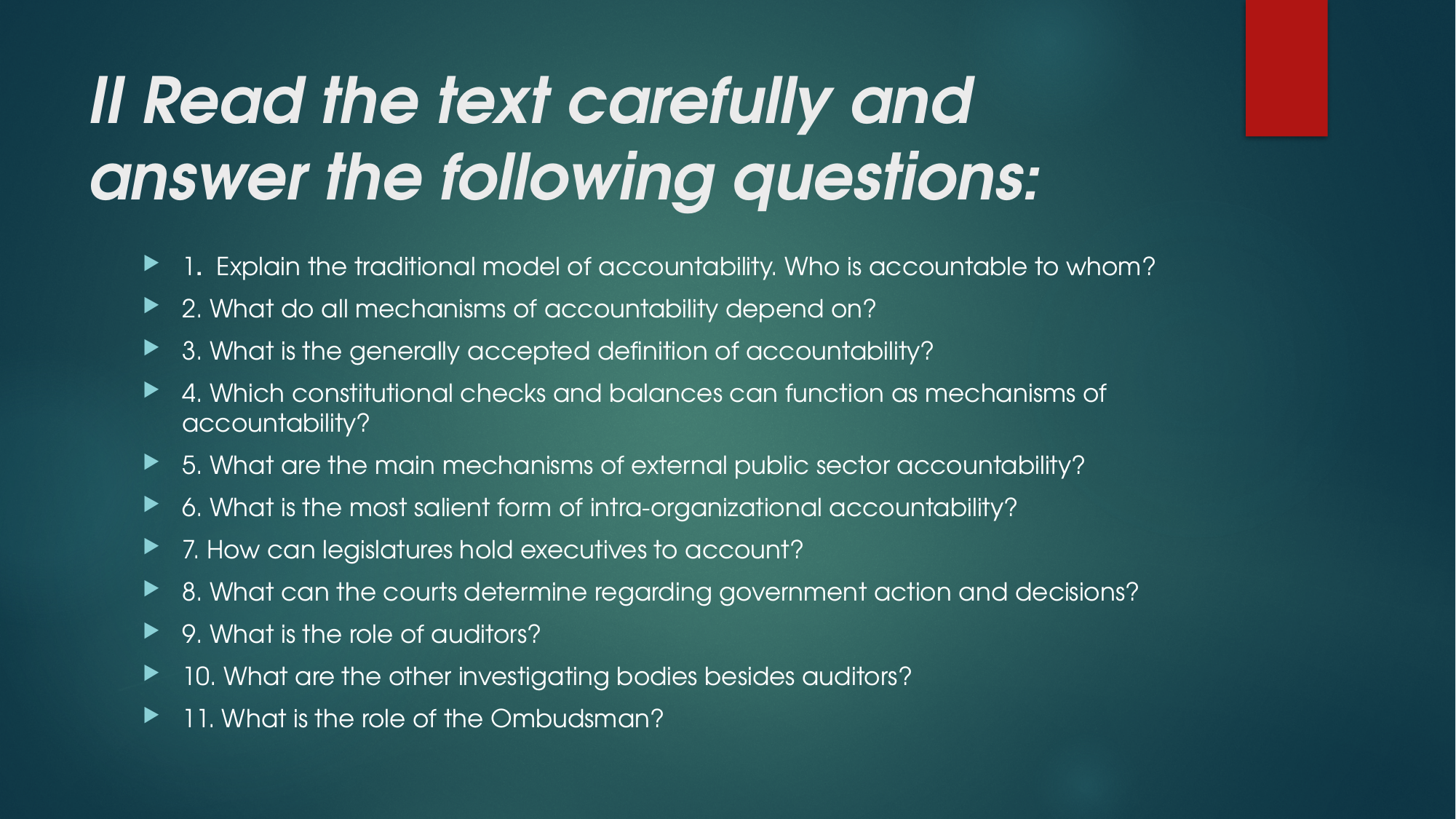

# II Read the text carefully and answer the following questions:
1.  Explain the traditional model of accountability. Who is accountable to whom?
2. What do all mechanisms of accountability depend on?
3. What is the generally accepted definition of accountability?
4. Which constitutional checks and balances can function as mechanisms of accountability?
5. What are the main mechanisms of external public sector accountability?
6. What is the most salient form of intra-organizational accountability?
7. How can legislatures hold executives to account?
8. What can the courts determine regarding government action and decisions?
9. What is the role of auditors?
10. What are the other investigating bodies besides auditors?
11. What is the role of the Ombudsman?